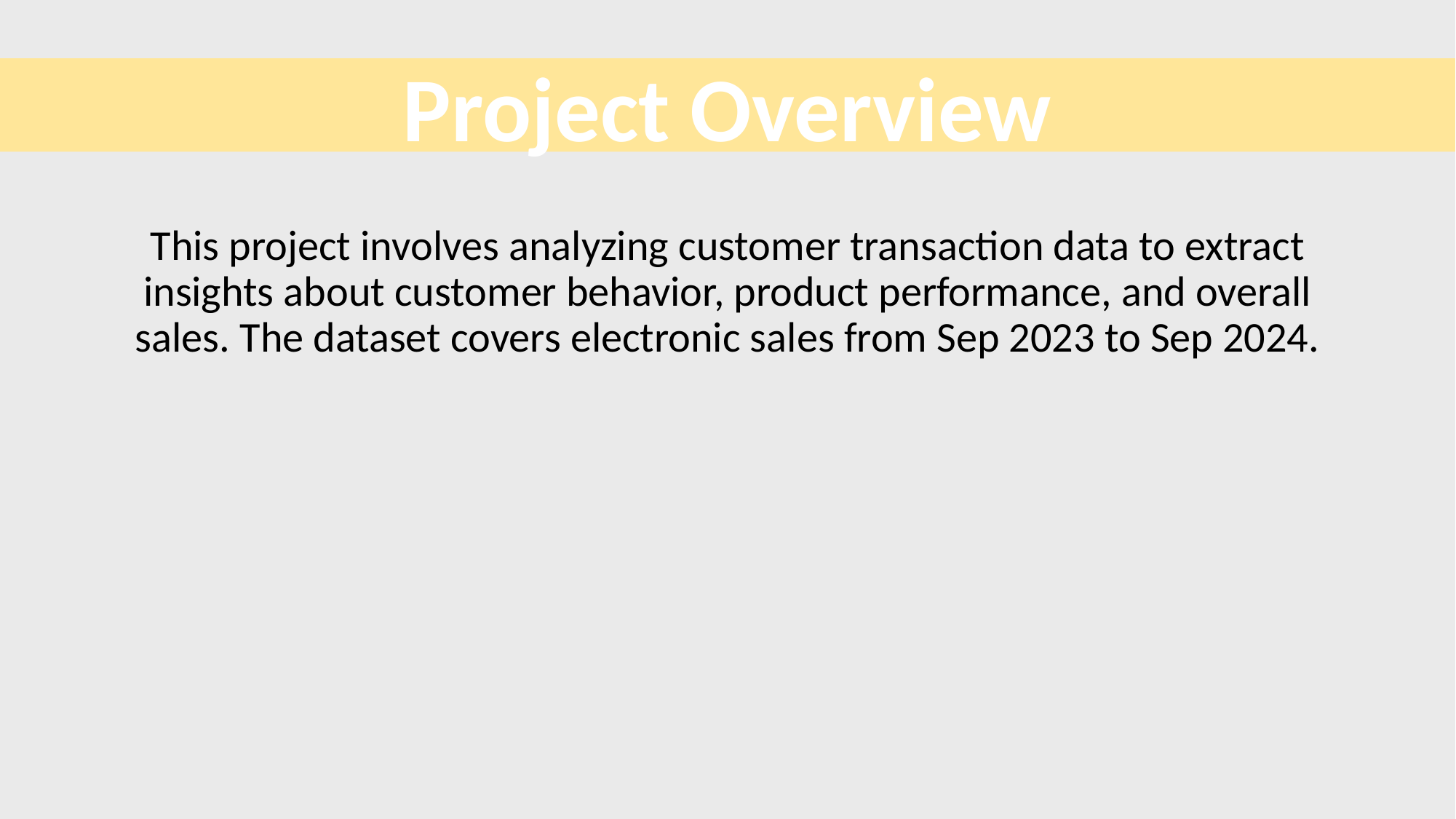

#
Project Overview
This project involves analyzing customer transaction data to extract insights about customer behavior, product performance, and overall sales. The dataset covers electronic sales from Sep 2023 to Sep 2024.